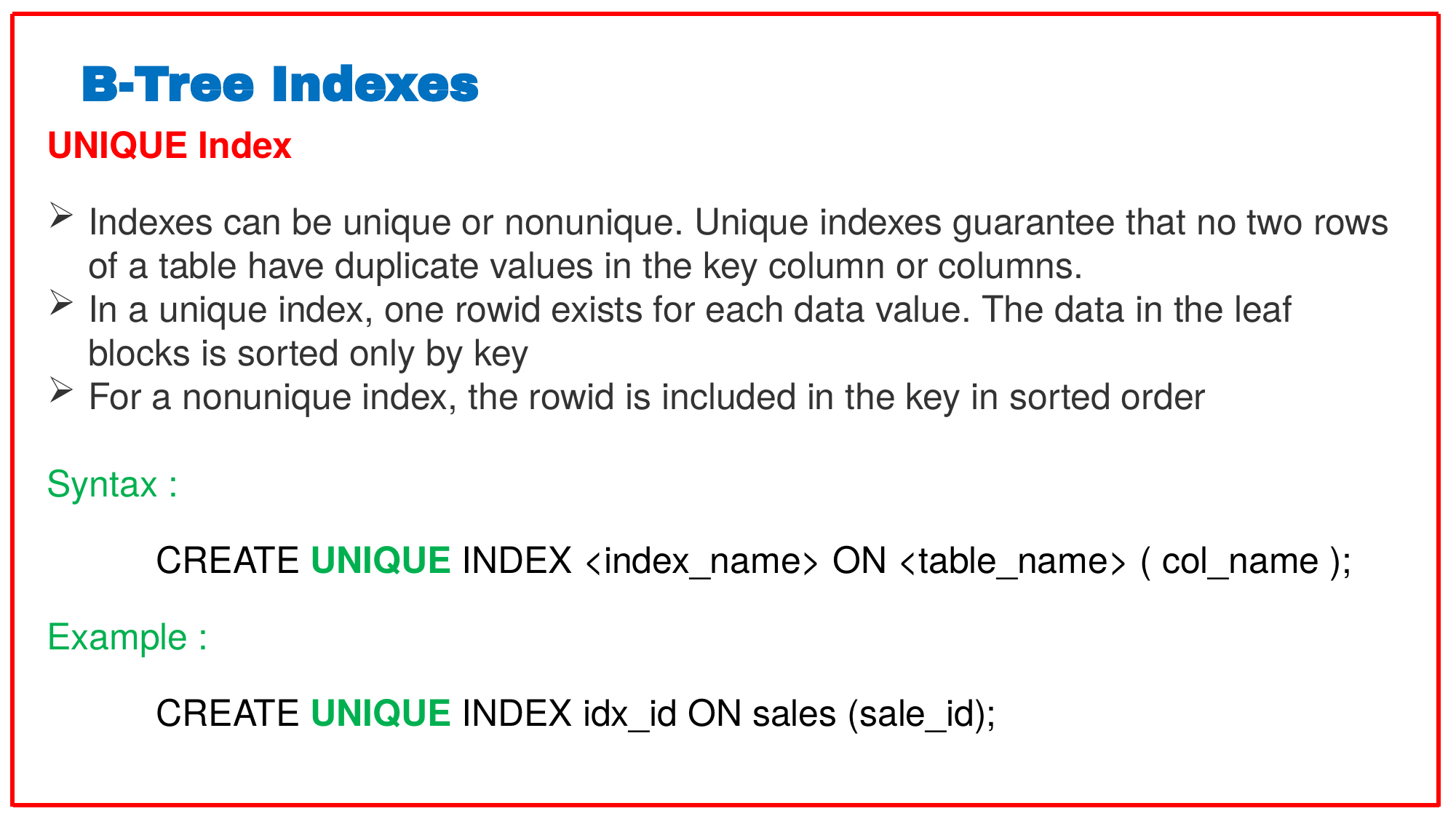

B-Tree Indexes
UNIQUE Index

Indexes can be unique or nonunique. Unique indexes guarantee that no two rows of a table have duplicate values in the key column or columns.
In a unique index, one rowid exists for each data value. The data in the leaf blocks is sorted only by key
For a nonunique index, the rowid is included in the key in sorted order

Syntax :

	CREATE UNIQUE INDEX <index_name> ON <table_name> ( col_name );

Example :

	CREATE UNIQUE INDEX idx_id ON sales (sale_id);